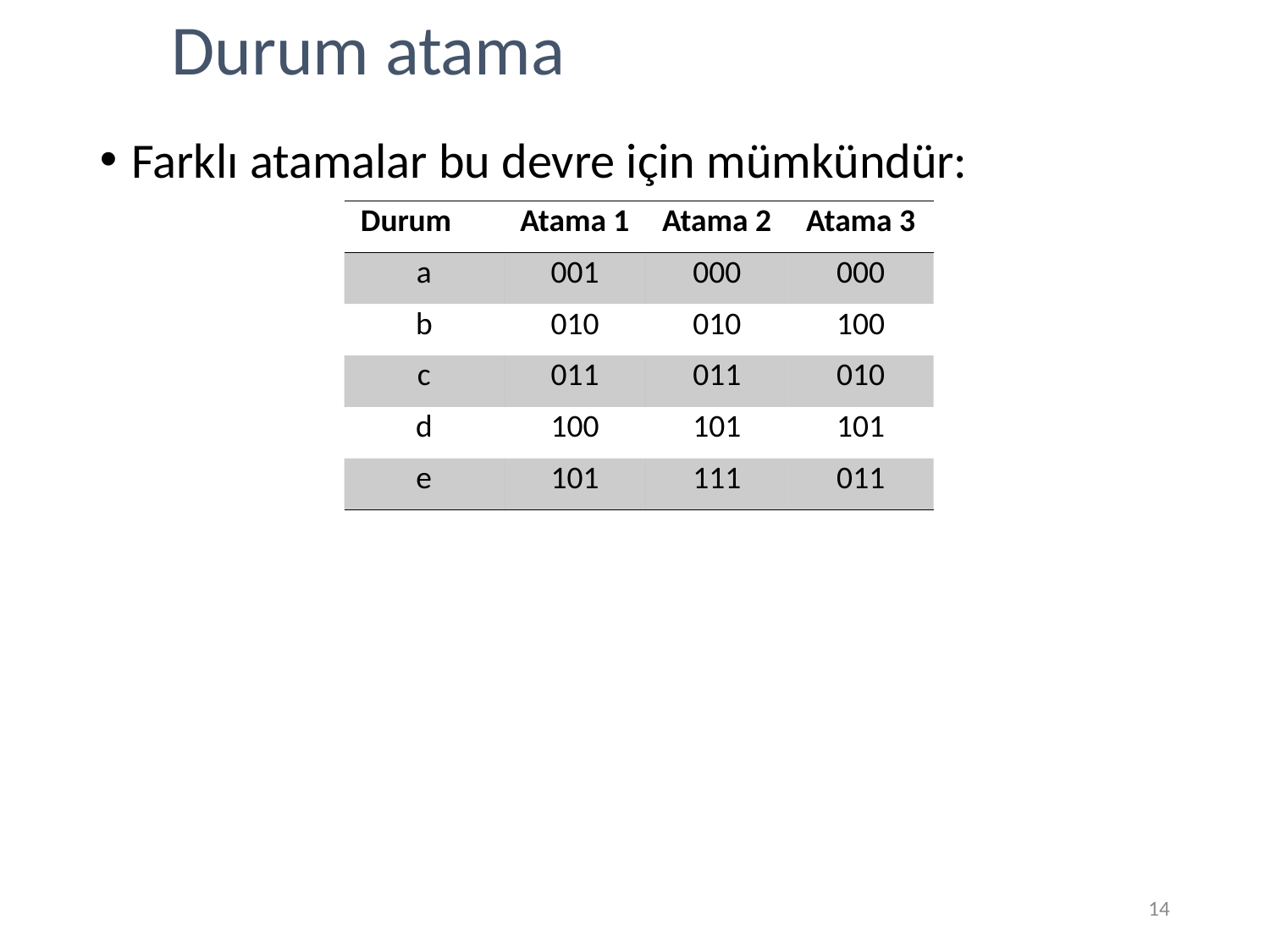

Durum atama
Farklı atamalar bu devre için mümkündür:
| Durum | Atama 1 | Atama 2 | Atama 3 |
| --- | --- | --- | --- |
| a | 001 | 000 | 000 |
| b | 010 | 010 | 100 |
| c | 011 | 011 | 010 |
| d | 100 | 101 | 101 |
| e | 101 | 111 | 011 |
14